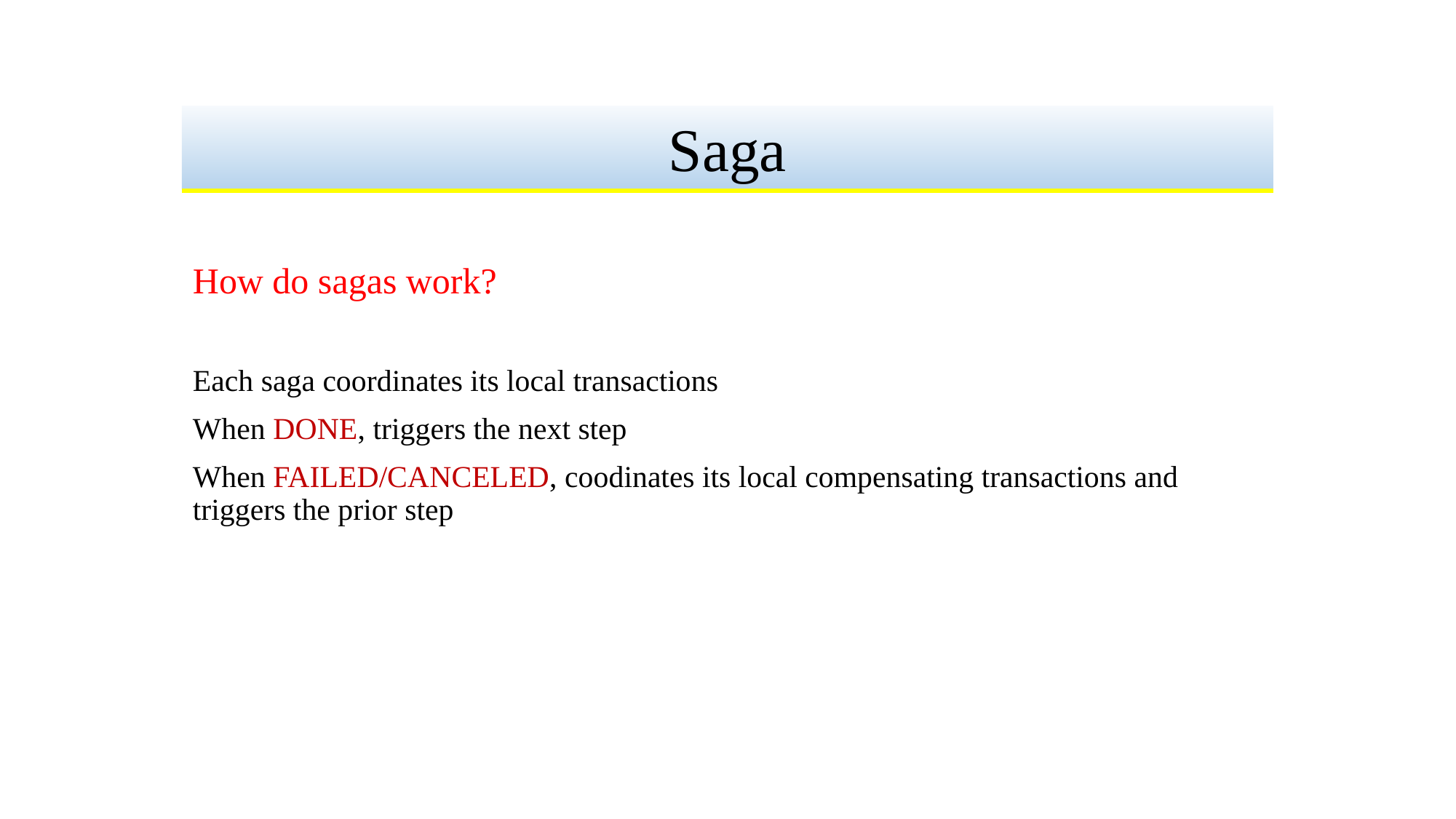

#
Saga
How do sagas work?

Each saga coordinates its local transactions
When DONE, triggers the next step
When FAILED/CANCELED, coodinates its local compensating transactions and triggers the prior step